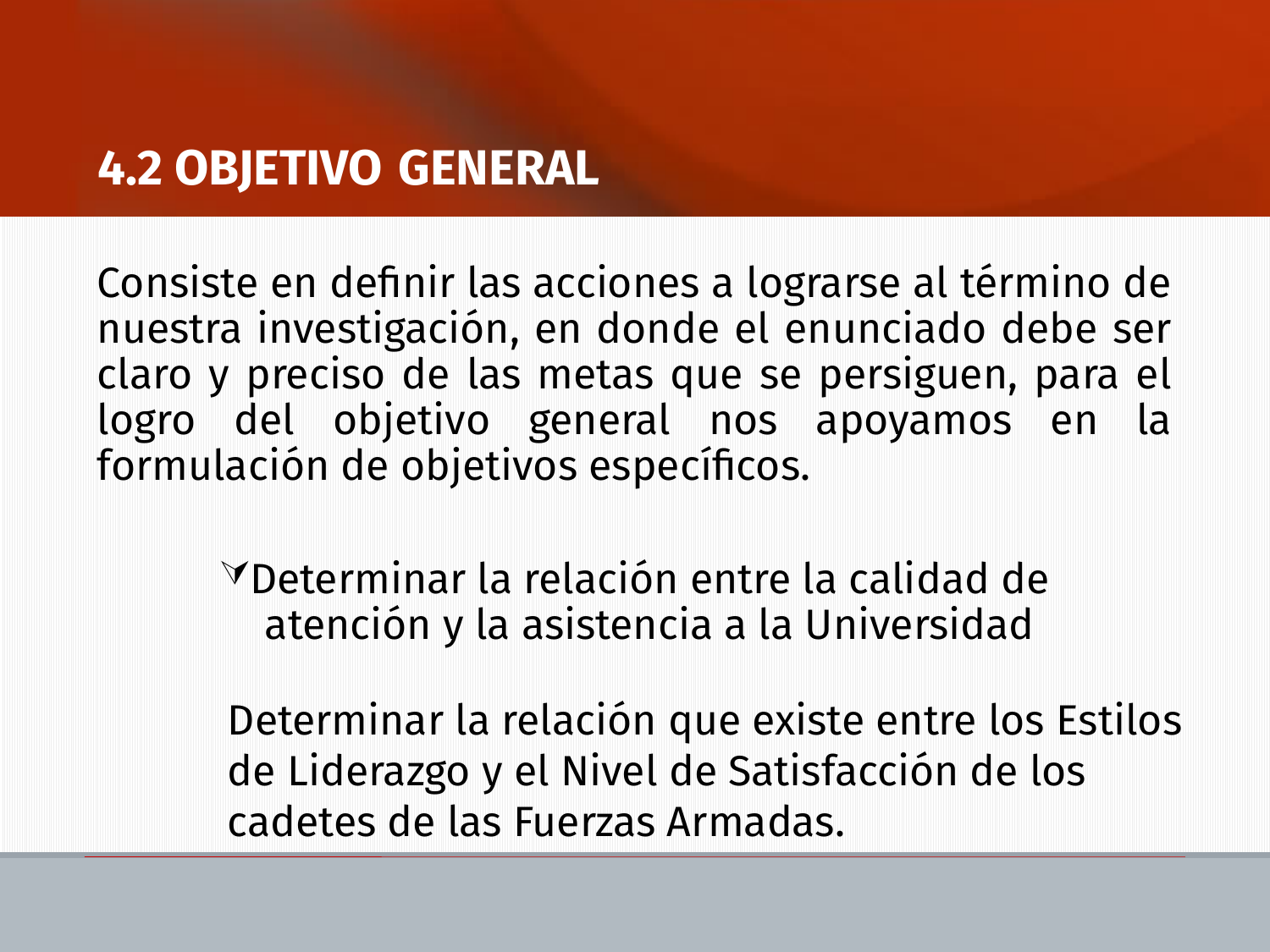

# 4.2 OBJETIVO GENERAL
Consiste en definir las acciones a lograrse al término de nuestra investigación, en donde el enunciado debe ser claro y preciso de las metas que se persiguen, para el logro del objetivo general nos apoyamos en la formulación de objetivos específicos.
Determinar la relación entre la calidad de atención y la asistencia a la Universidad
Determinar la relación que existe entre los Estilos de Liderazgo y el Nivel de Satisfacción de los cadetes de las Fuerzas Armadas.